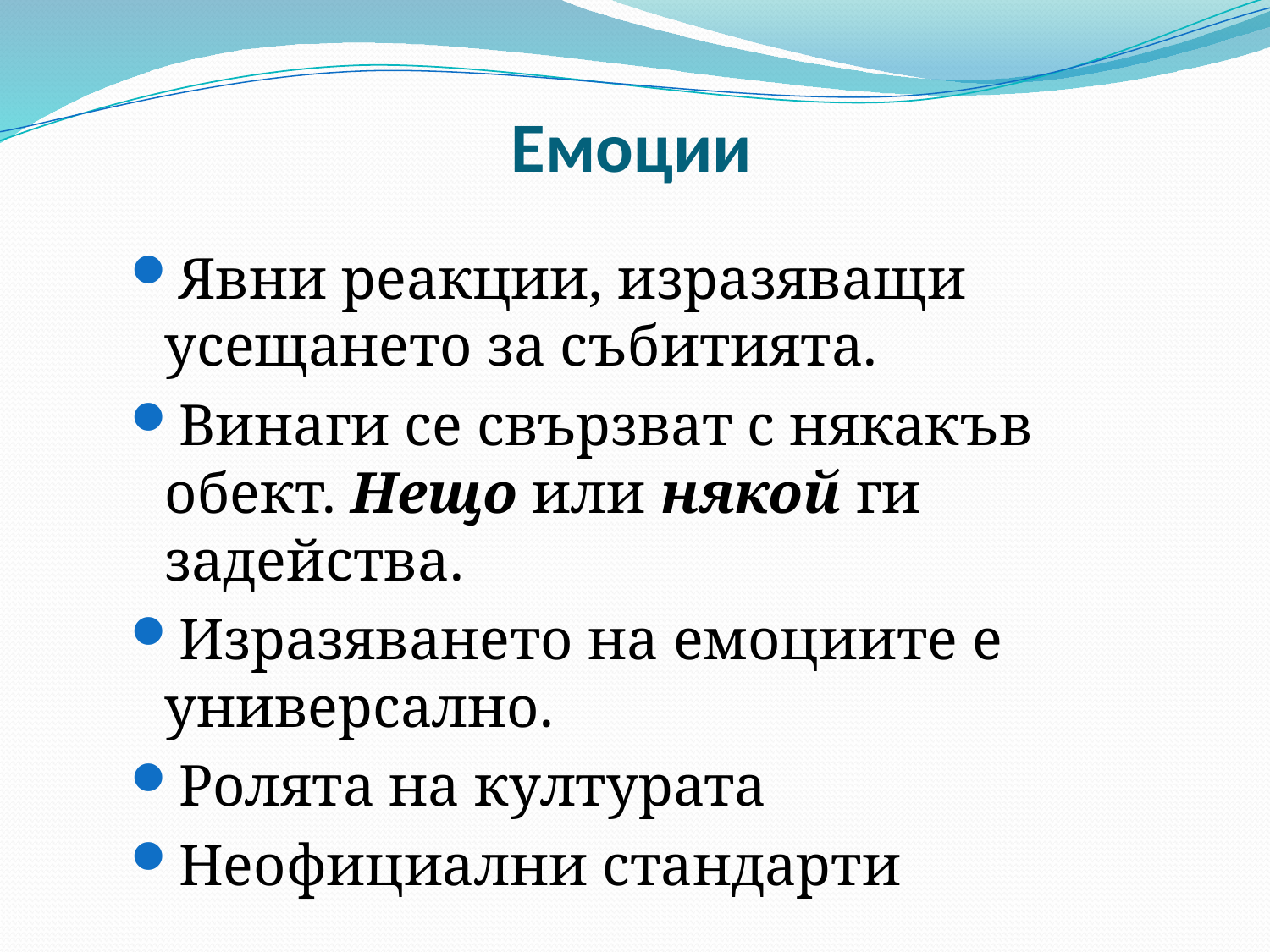

# Емоции
Явни реакции, изразяващи усещането за събитията.
Винаги се свързват с някакъв обект. Нещо или някой ги задейства.
Изразяването на емоциите е универсално.
Ролята на културата
Неофициални стандарти